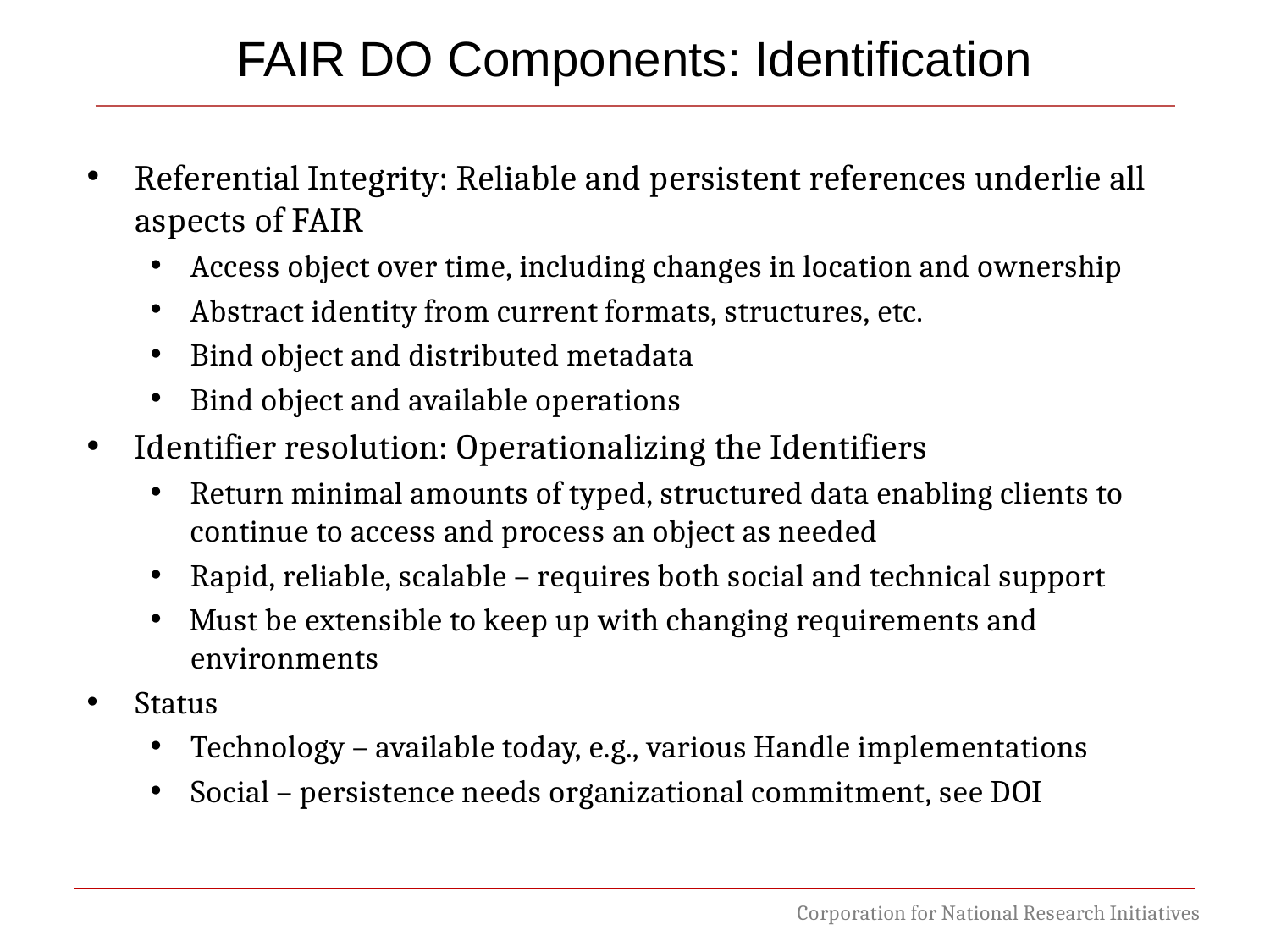

FAIR DO Components: Identification
Referential Integrity: Reliable and persistent references underlie all aspects of FAIR
Access object over time, including changes in location and ownership
Abstract identity from current formats, structures, etc.
Bind object and distributed metadata
Bind object and available operations
Identifier resolution: Operationalizing the Identifiers
Return minimal amounts of typed, structured data enabling clients to continue to access and process an object as needed
Rapid, reliable, scalable – requires both social and technical support
Must be extensible to keep up with changing requirements and environments
Status
Technology – available today, e.g., various Handle implementations
Social – persistence needs organizational commitment, see DOI